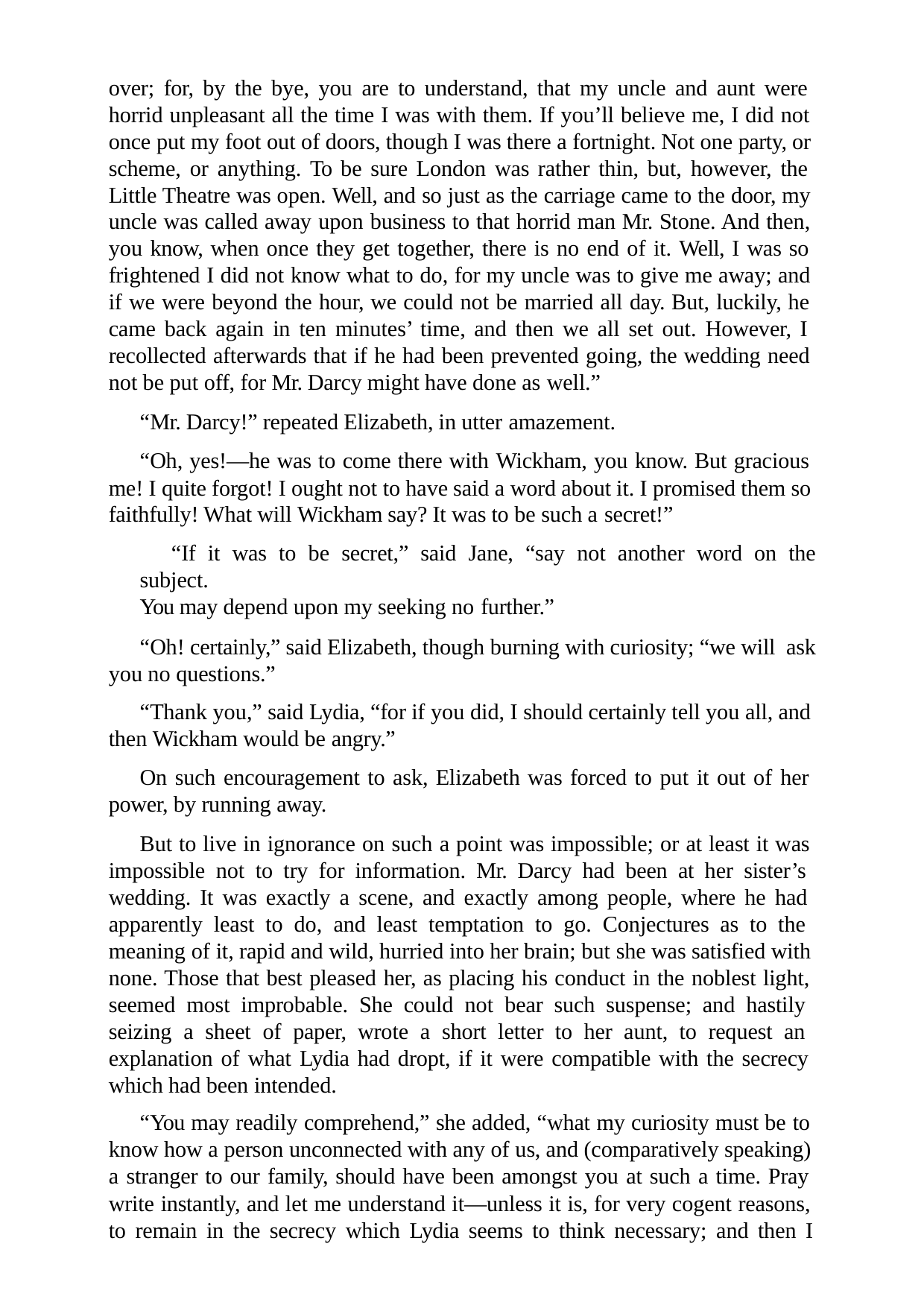

over; for, by the bye, you are to understand, that my uncle and aunt were  horrid unpleasant all the time I was with them. If you’ll believe me, I did not  once put my foot out of doors, though I was there a fortnight. Not one party, or  scheme, or anything. To be sure London was rather thin, but, however, the  Little Theatre was open. Well, and so just as the carriage came to the door, my  uncle was called away upon business to that horrid man Mr. Stone. And then,  you know, when once they get together, there is no end of it. Well, I was so  frightened I did not know what to do, for my uncle was to give me away; and  if we were beyond the hour, we could not be married all day. But, luckily, he  came back again in ten minutes’ time, and then we all set out. However, I  recollected afterwards that if he had been prevented going, the wedding need  not be put off, for Mr. Darcy might have done as well.”
“Mr. Darcy!” repeated Elizabeth, in utter amazement.
“Oh, yes!—he was to come there with Wickham, you know. But gracious  me! I quite forgot! I ought not to have said a word about it. I promised them so  faithfully! What will Wickham say? It was to be such a secret!”
“If it was to be secret,” said Jane, “say not another word on the subject.
You may depend upon my seeking no further.”
“Oh! certainly,” said Elizabeth, though burning with curiosity; “we will  ask you no questions.”
“Thank you,” said Lydia, “for if you did, I should certainly tell you all, and  then Wickham would be angry.”
On such encouragement to ask, Elizabeth was forced to put it out of her  power, by running away.
But to live in ignorance on such a point was impossible; or at least it was  impossible not to try for information. Mr. Darcy had been at her sister’s  wedding. It was exactly a scene, and exactly among people, where he had  apparently least to do, and least temptation to go. Conjectures as to the  meaning of it, rapid and wild, hurried into her brain; but she was satisfied with  none. Those that best pleased her, as placing his conduct in the noblest light,  seemed most improbable. She could not bear such suspense; and hastily  seizing a sheet of paper, wrote a short letter to her aunt, to request an  explanation of what Lydia had dropt, if it were compatible with the secrecy  which had been intended.
“You may readily comprehend,” she added, “what my curiosity must be to  know how a person unconnected with any of us, and (comparatively speaking)  a stranger to our family, should have been amongst you at such a time. Pray  write instantly, and let me understand it—unless it is, for very cogent reasons,  to remain in the secrecy which Lydia seems to think necessary; and then I